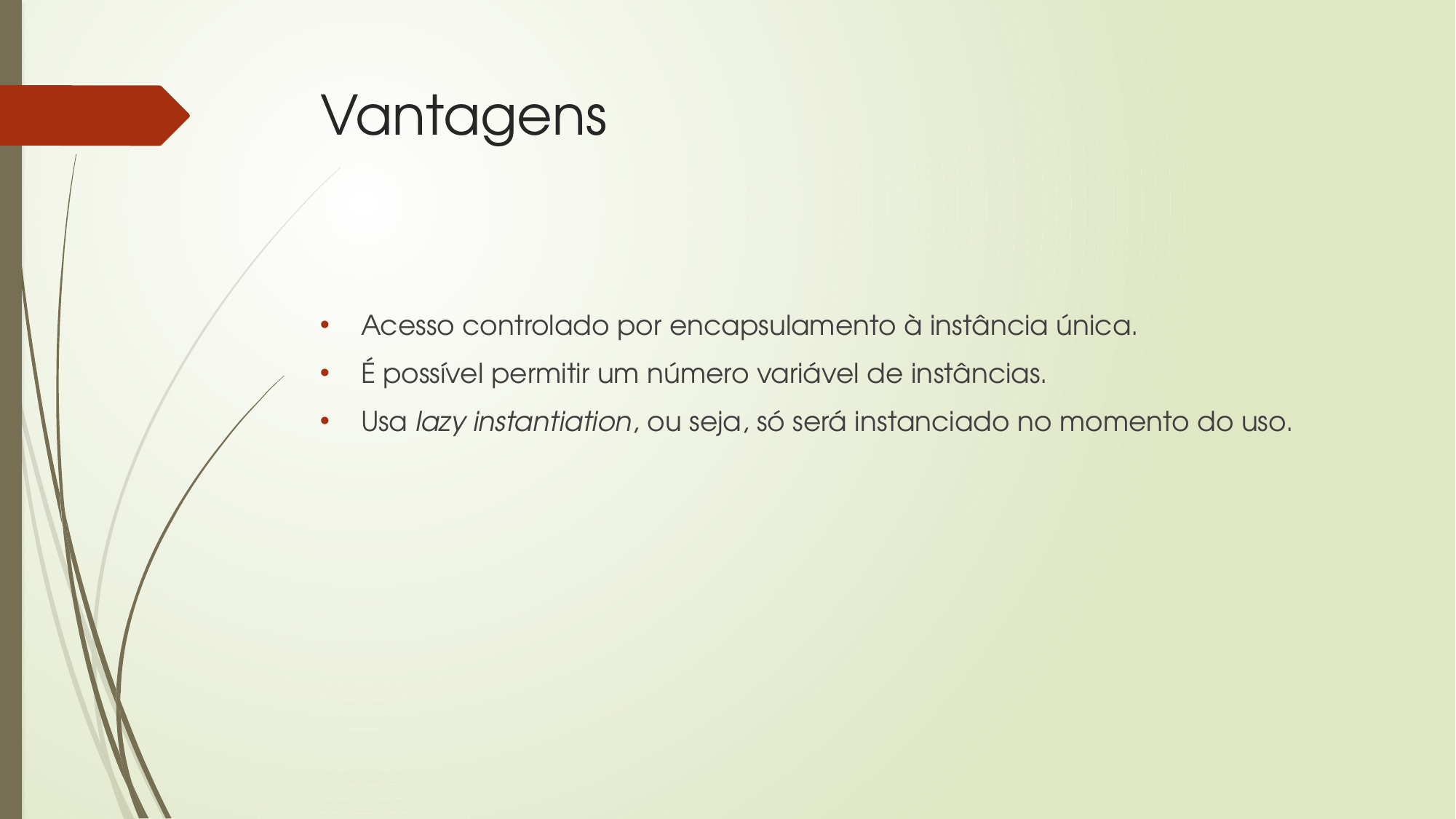

# Vantagens

Acesso controlado por encapsulamento à instância única.
É possível permitir um número variável de instâncias.
Usa lazy instantiation, ou seja, só será instanciado no momento do uso.